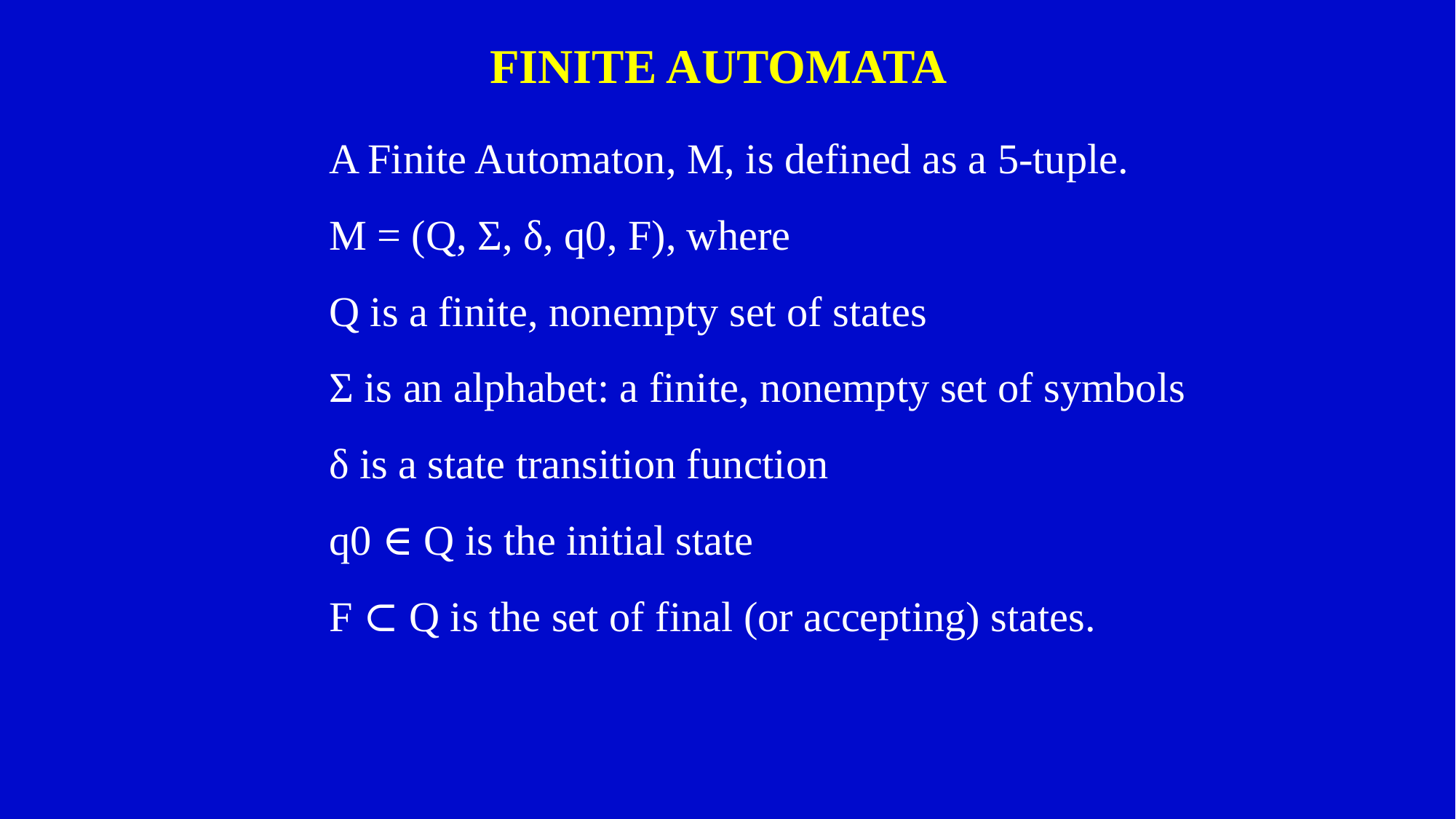

# FINITE AUTOMATA
A Finite Automaton, M, is defined as a 5-tuple.
M = (Q, Σ, δ, q0, F), where
Q is a finite, nonempty set of states
Σ is an alphabet: a finite, nonempty set of symbols
δ is a state transition function
q0 ∈ Q is the initial state
F ⊂ Q is the set of final (or accepting) states.